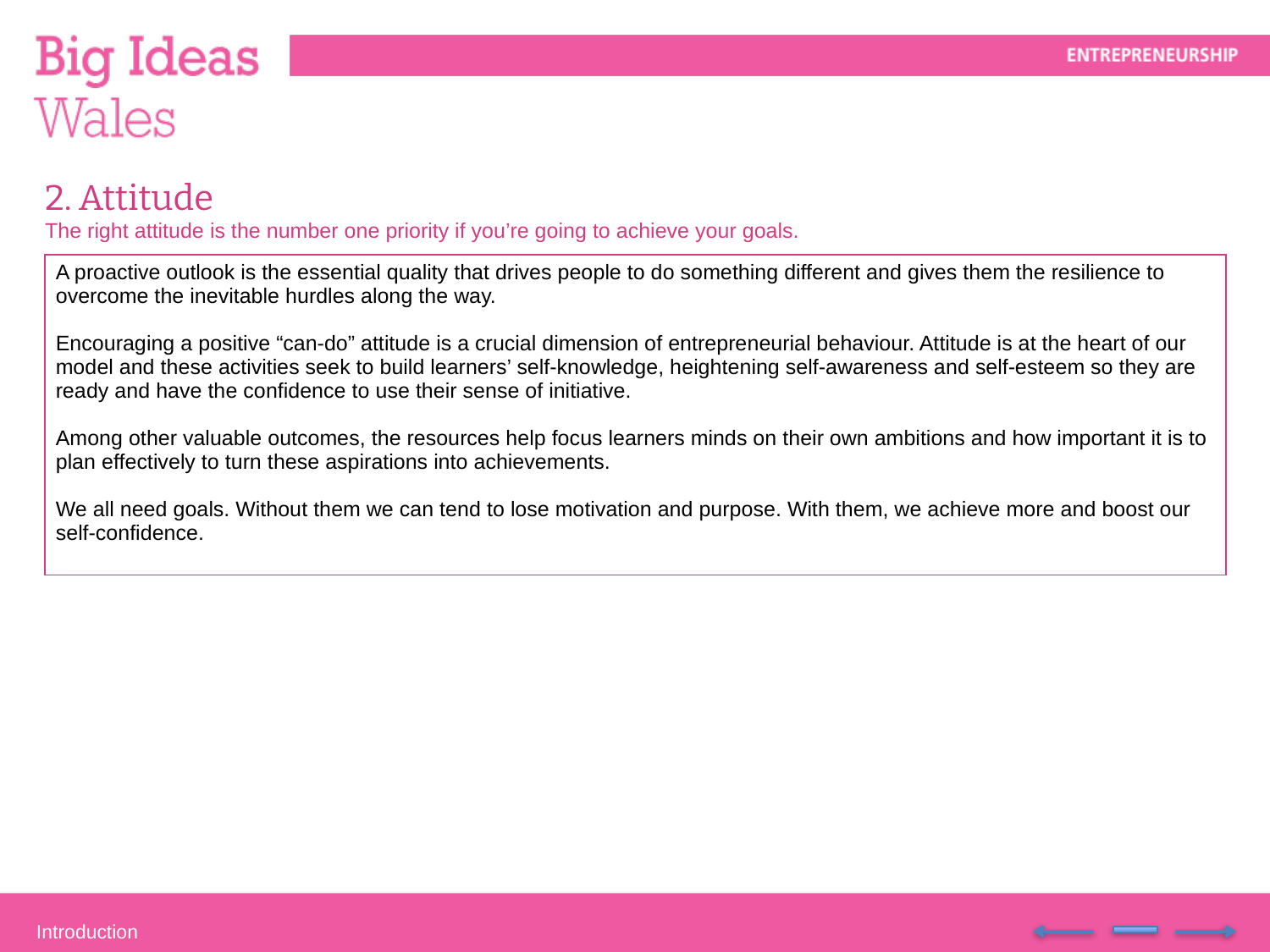

2. Attitude
The right attitude is the number one priority if you’re going to achieve your goals.
| A proactive outlook is the essential quality that drives people to do something different and gives them the resilience to overcome the inevitable hurdles along the way.   Encouraging a positive “can-do” attitude is a crucial dimension of entrepreneurial behaviour. Attitude is at the heart of our model and these activities seek to build learners’ self-knowledge, heightening self-awareness and self-esteem so they are ready and have the confidence to use their sense of initiative. Among other valuable outcomes, the resources help focus learners minds on their own ambitions and how important it is to plan effectively to turn these aspirations into achievements.   We all need goals. Without them we can tend to lose motivation and purpose. With them, we achieve more and boost our self-confidence. |
| --- |
Introduction